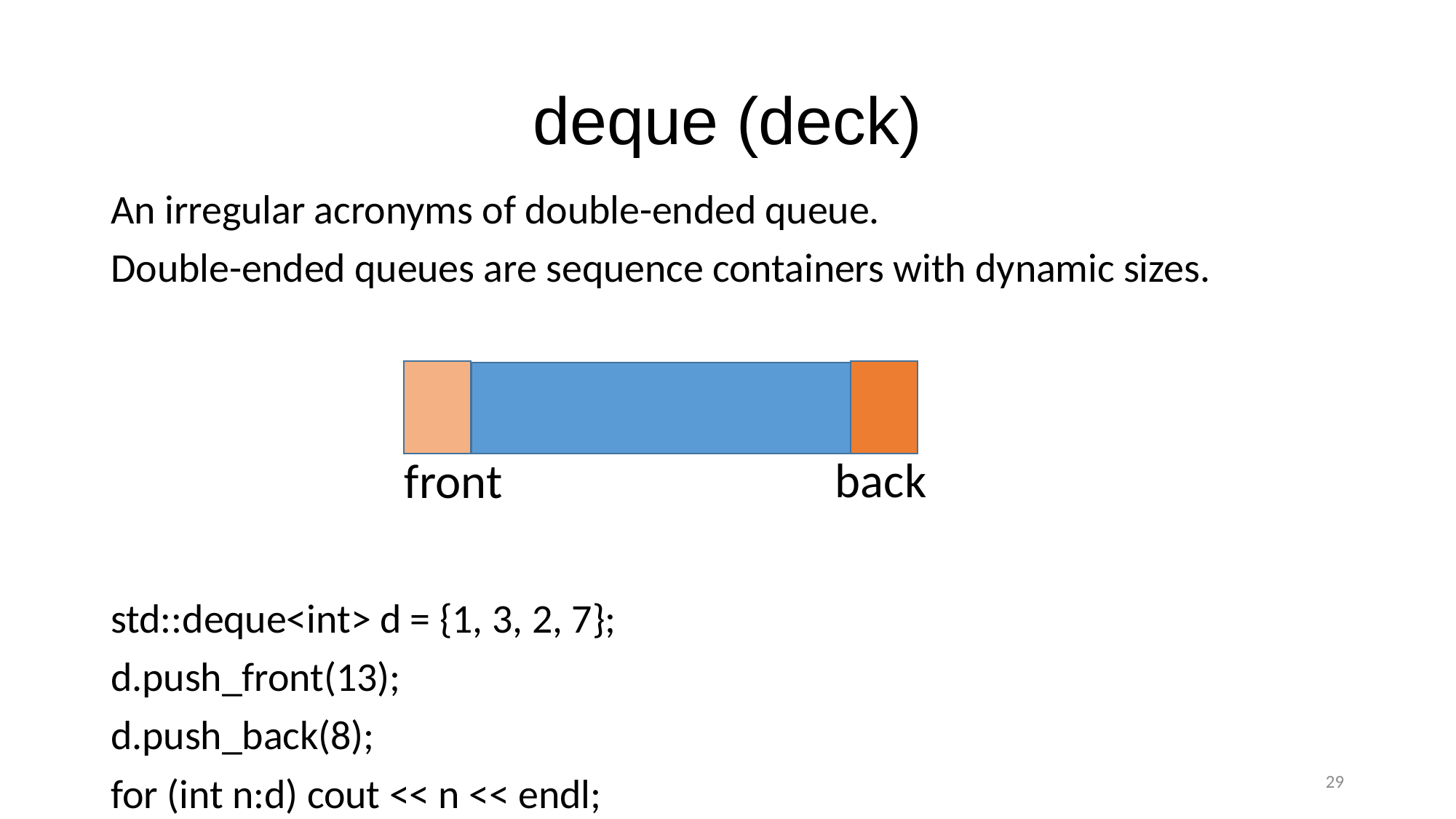

# deque (deck)
An irregular acronyms of double-ended queue.
Double-ended queues are sequence containers with dynamic sizes.

std::deque<int> d = {1, 3, 2, 7};
d.push_front(13);
d.push_back(8);
for (int n:d) cout << n << endl;

back
front
29